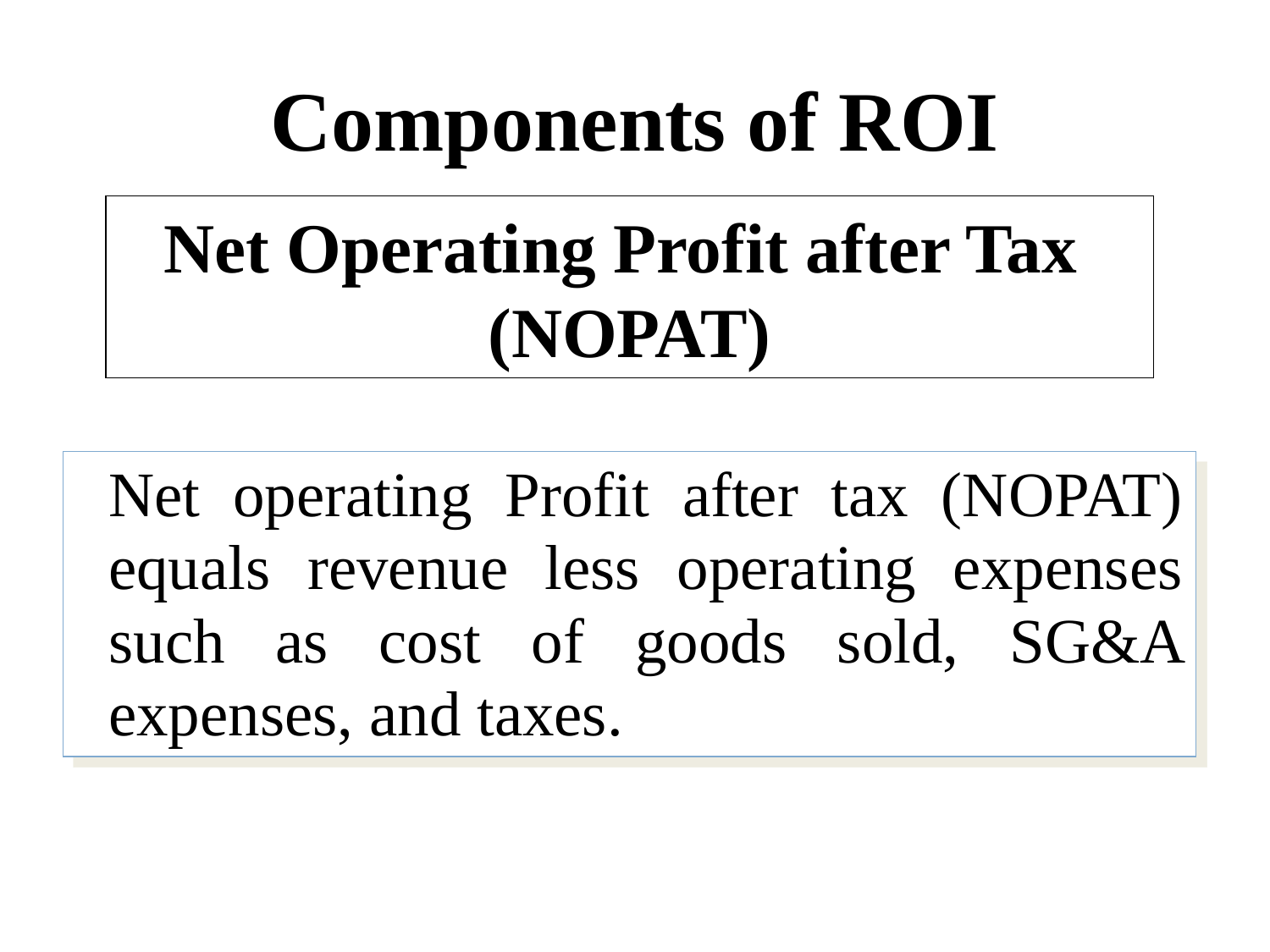

# Components of ROI
Net Operating Profit after Tax
(NOPAT)
	Net operating Profit after tax (NOPAT) equals revenue less operating expenses such as cost of goods sold, SG&A expenses, and taxes.